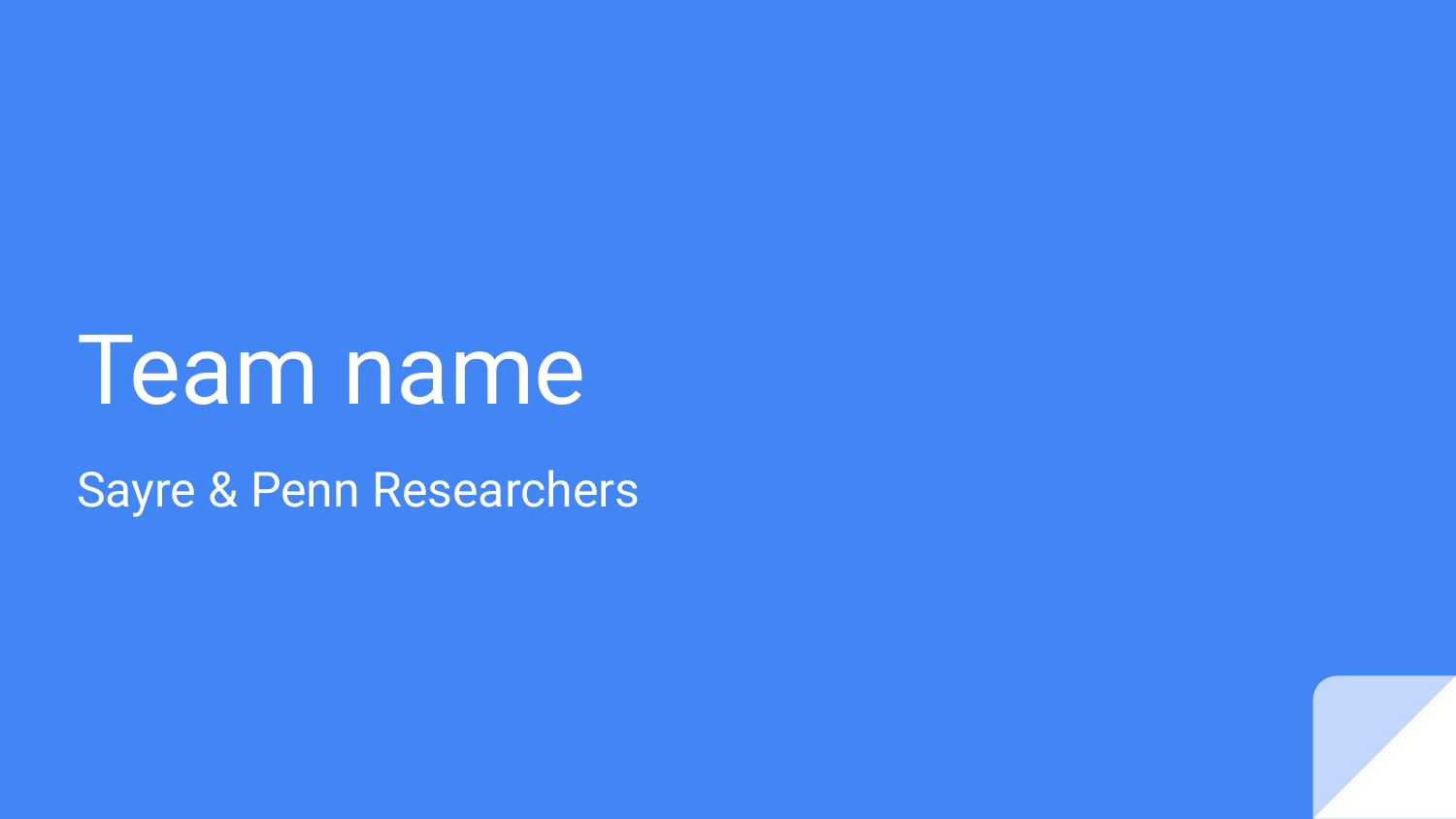

# Team name
Sayre & Penn Researchers